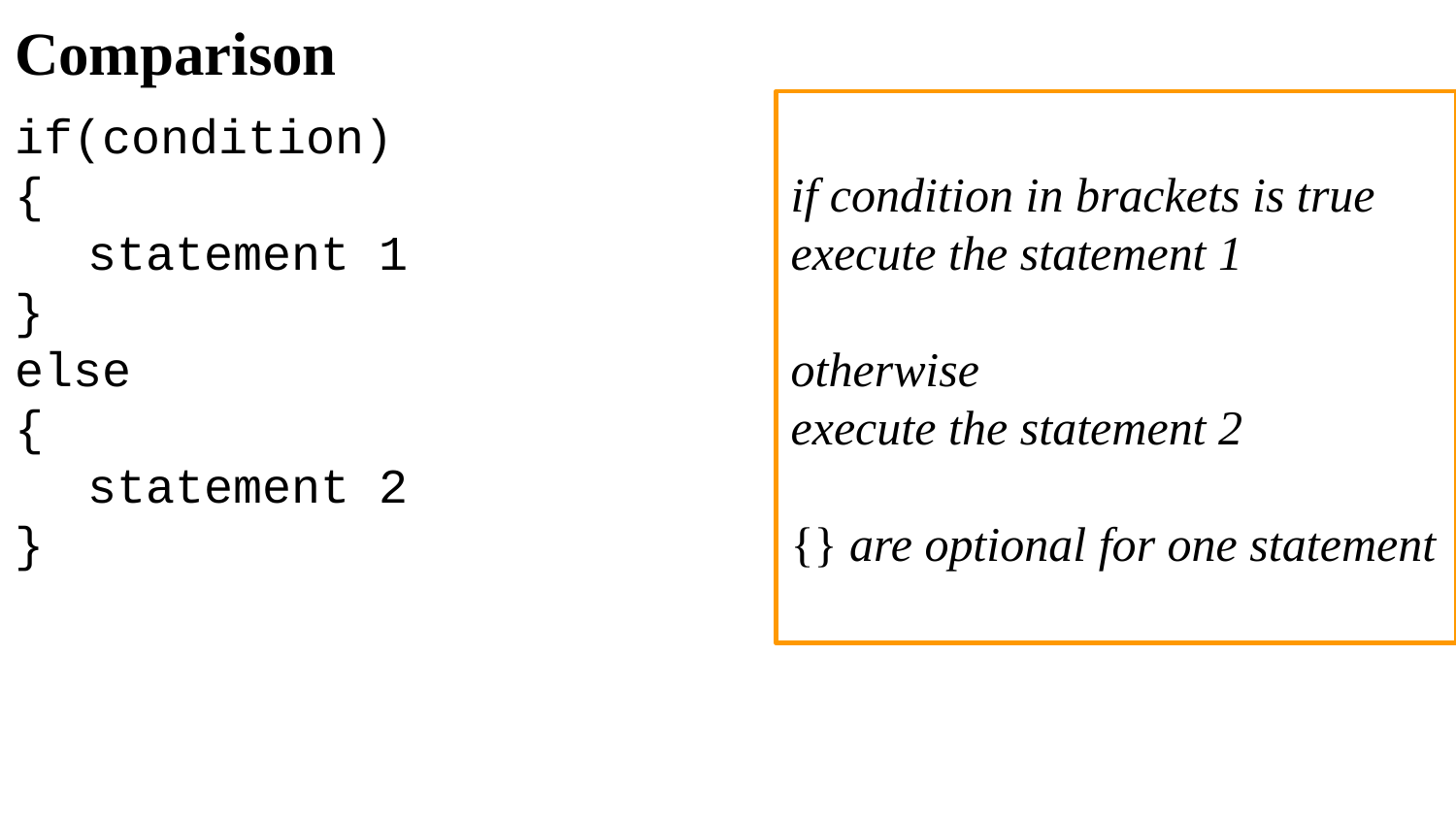

# Comparison
if(condition)
{
statement 1
}
else
{
statement 2
}
if condition in brackets is true execute the statement 1

otherwise
execute the statement 2

{} are optional for one statement